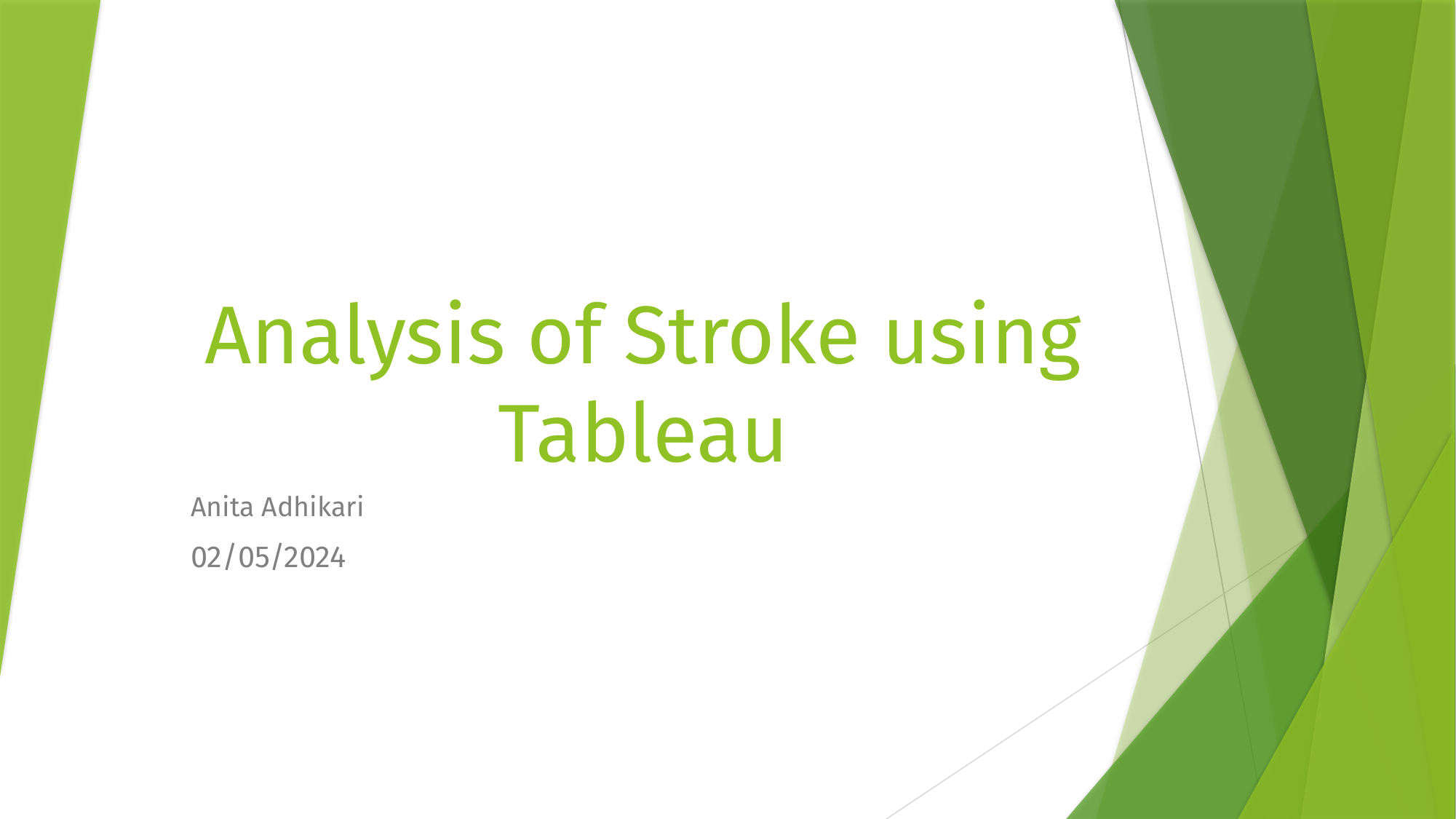

# Analysis of Stroke using Tableau
Anita Adhikari
02/05/2024